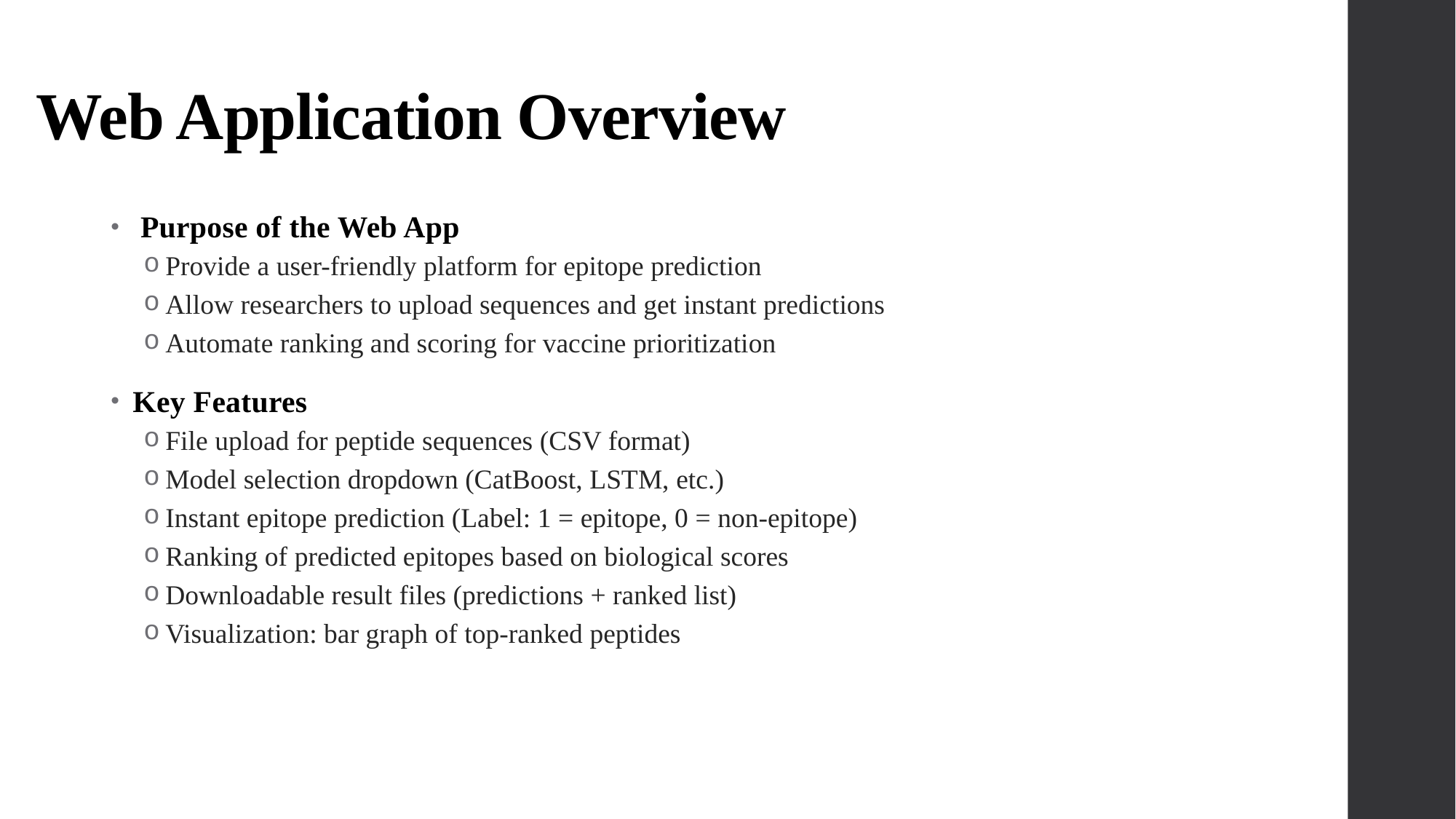

# Web Application Overview
 Purpose of the Web App
Provide a user-friendly platform for epitope prediction
Allow researchers to upload sequences and get instant predictions
Automate ranking and scoring for vaccine prioritization
Key Features
File upload for peptide sequences (CSV format)
Model selection dropdown (CatBoost, LSTM, etc.)
Instant epitope prediction (Label: 1 = epitope, 0 = non-epitope)
Ranking of predicted epitopes based on biological scores
Downloadable result files (predictions + ranked list)
Visualization: bar graph of top-ranked peptides